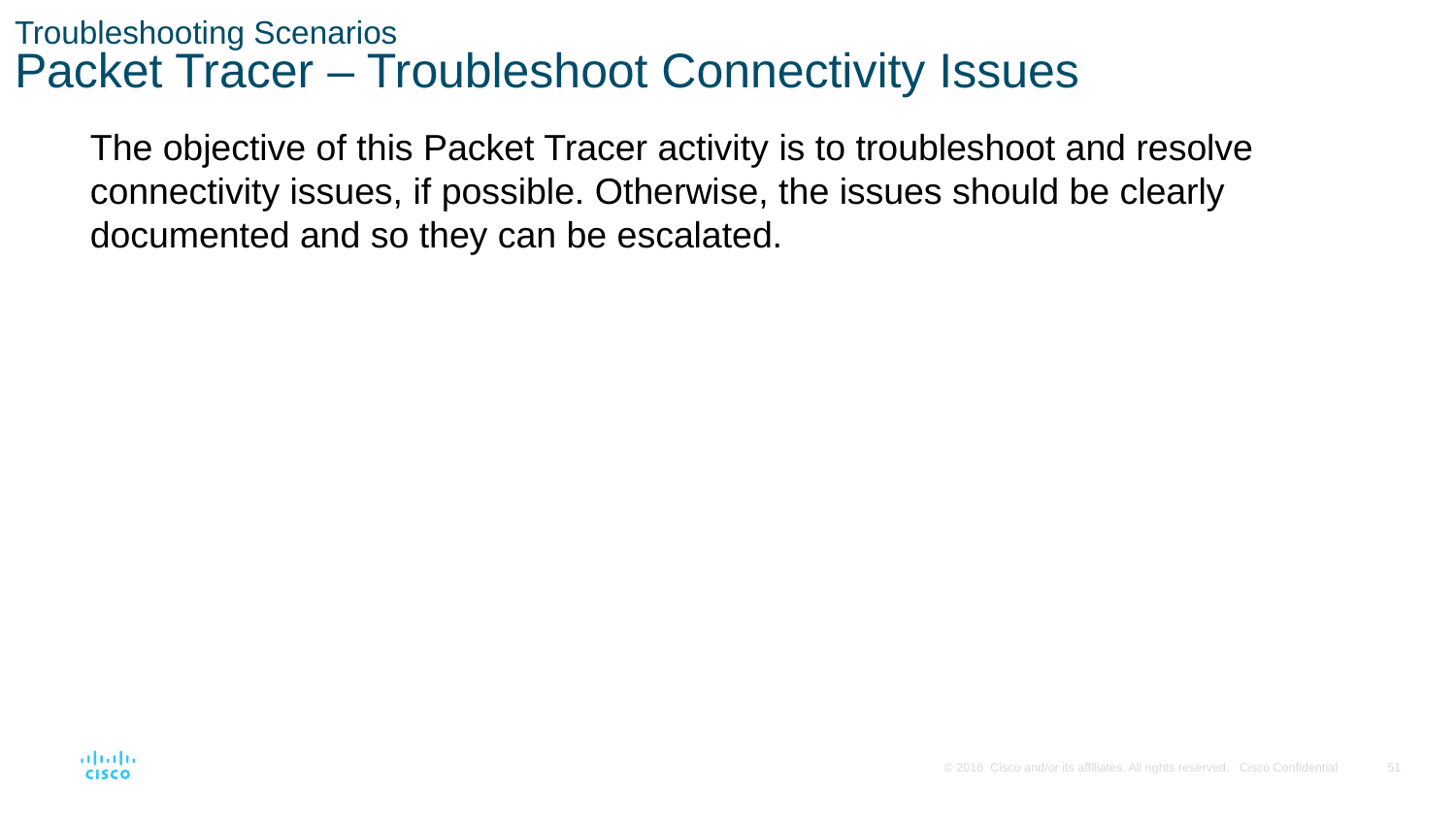

# Troubleshooting Scenarios Packet Tracer – Troubleshoot Connectivity Issues
The objective of this Packet Tracer activity is to troubleshoot and resolve connectivity issues, if possible. Otherwise, the issues should be clearly documented and so they can be escalated.